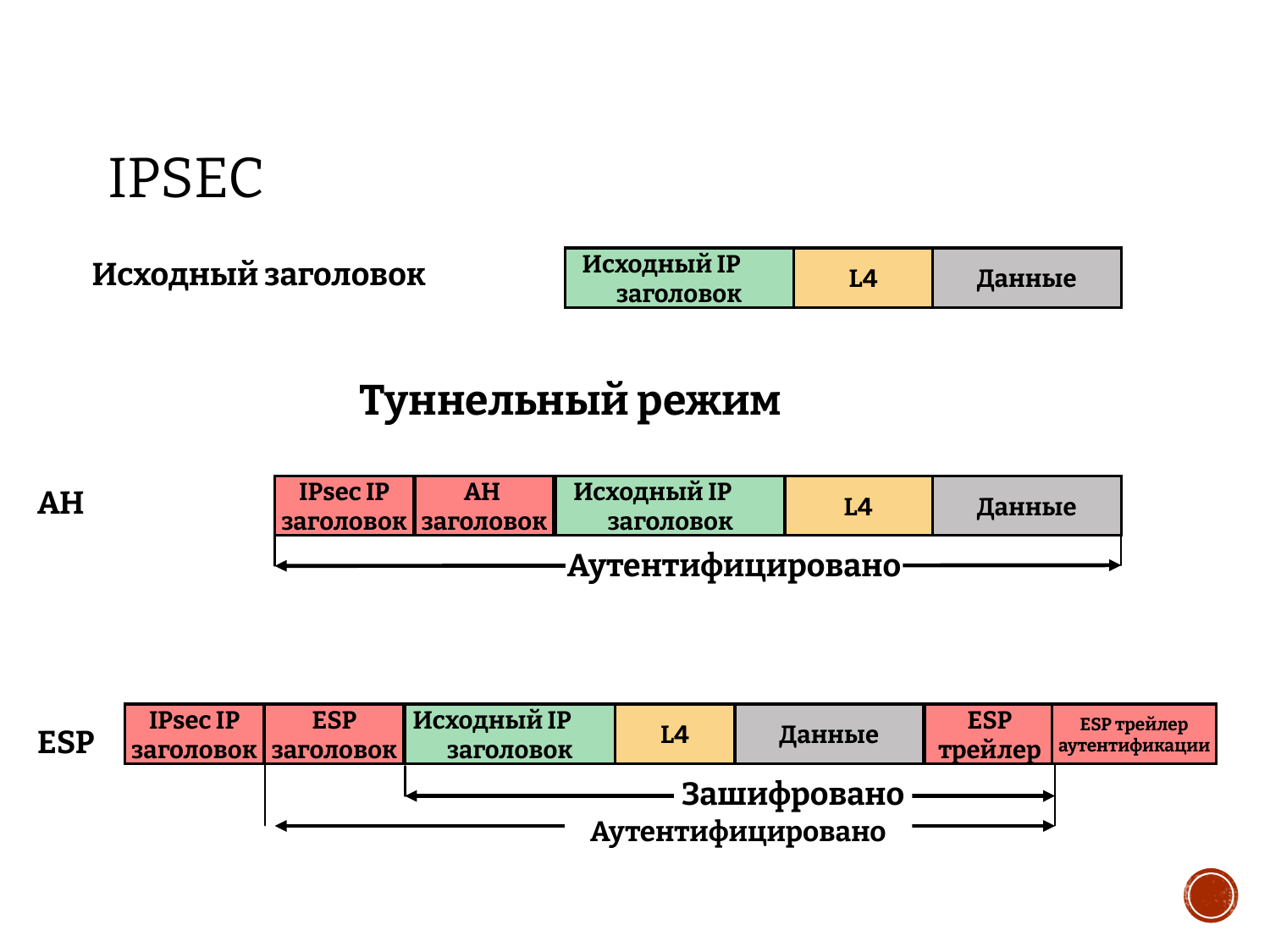

# IPSec
Исходный заголовок
Исходный IP         заголовок
L4
Данные
Туннельный режим
AH
IPsec IP заголовок
AH  заголовок
Исходный IP         заголовок
L4
Данные
Аутентифицировано
IPsec IP заголовок
ESP заголовок
Исходный IP         заголовок
L4
Данные
ESP трейлер
ESP трейлер аутентификации
ESP
Зашифровано
Аутентифицировано